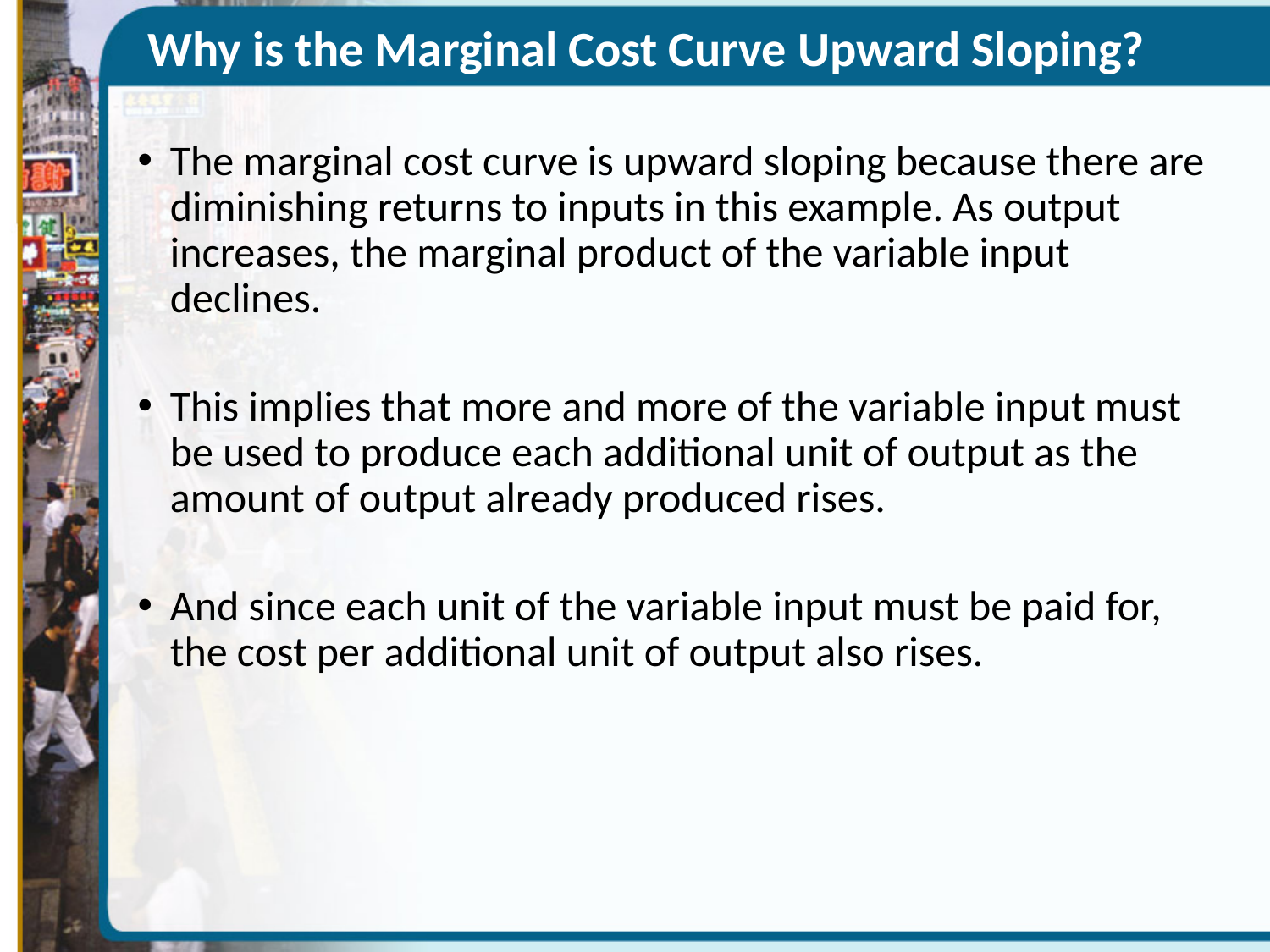

# Why is the Marginal Cost Curve Upward Sloping?
The marginal cost curve is upward sloping because there are diminishing returns to inputs in this example. As output increases, the marginal product of the variable input declines.

This implies that more and more of the variable input must be used to produce each additional unit of output as the amount of output already produced rises.

And since each unit of the variable input must be paid for, the cost per additional unit of output also rises.